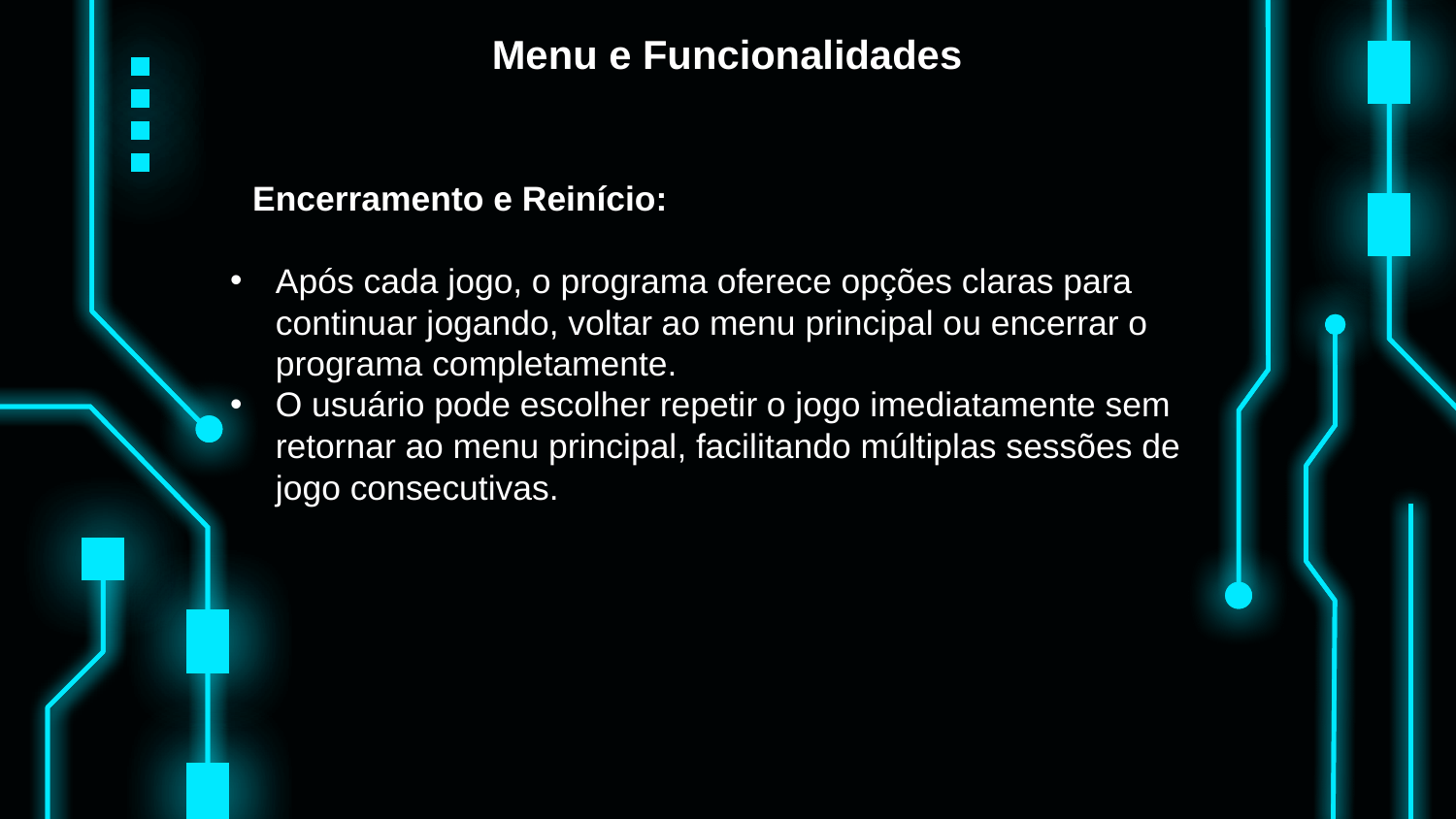

Menu e Funcionalidades
Encerramento e Reinício:

Após cada jogo, o programa oferece opções claras para continuar jogando, voltar ao menu principal ou encerrar o programa completamente.
O usuário pode escolher repetir o jogo imediatamente sem retornar ao menu principal, facilitando múltiplas sessões de jogo consecutivas.